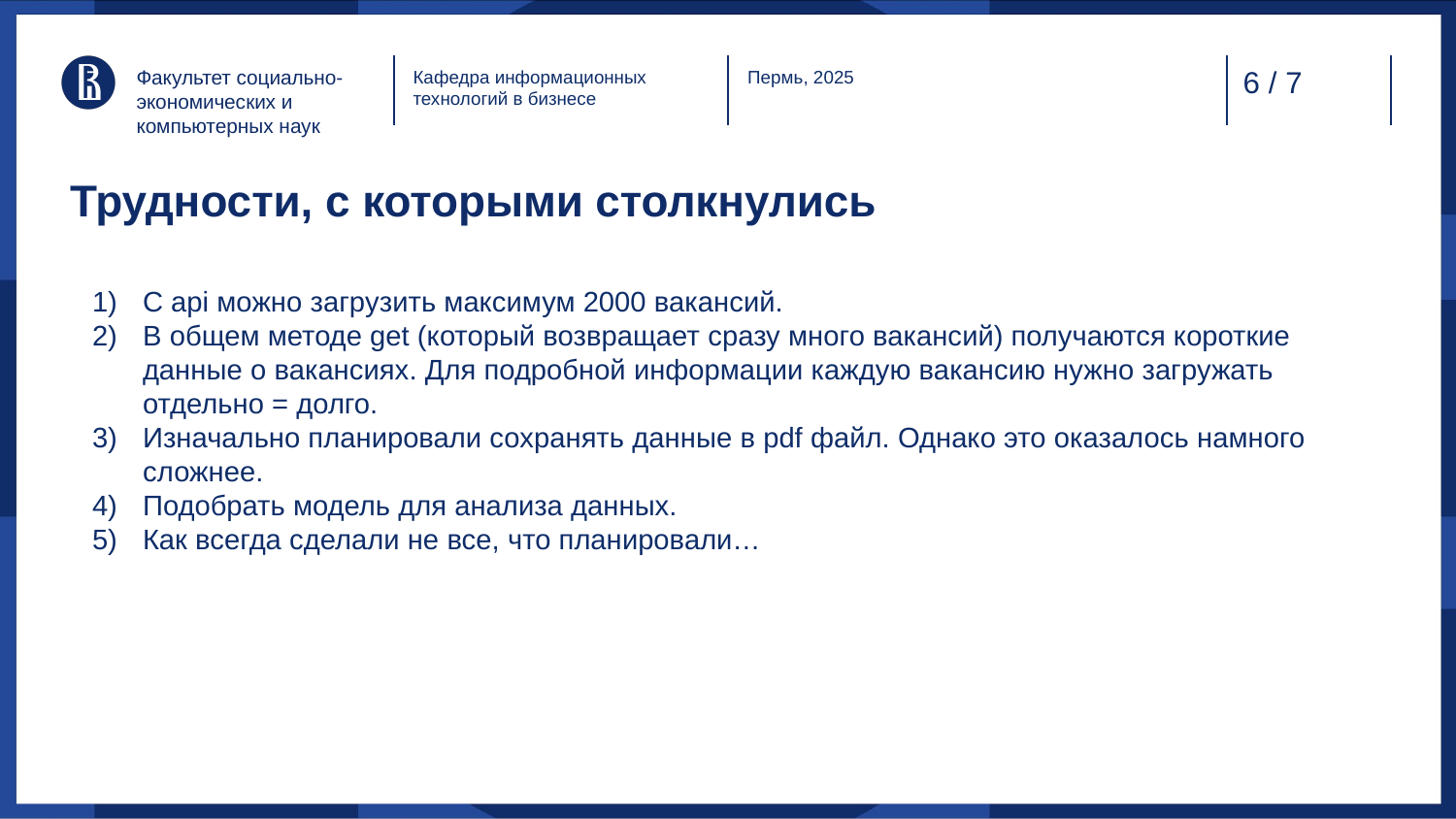

Факультет социально-экономических и компьютерных наук
Кафедра информационных технологий в бизнесе
Пермь, 2025
# Трудности, с которыми столкнулись
С api можно загрузить максимум 2000 вакансий.
В общем методе get (который возвращает сразу много вакансий) получаются короткие данные о вакансиях. Для подробной информации каждую вакансию нужно загружать отдельно = долго.
Изначально планировали сохранять данные в pdf файл. Однако это оказалось намного сложнее.
Подобрать модель для анализа данных.
Как всегда сделали не все, что планировали…